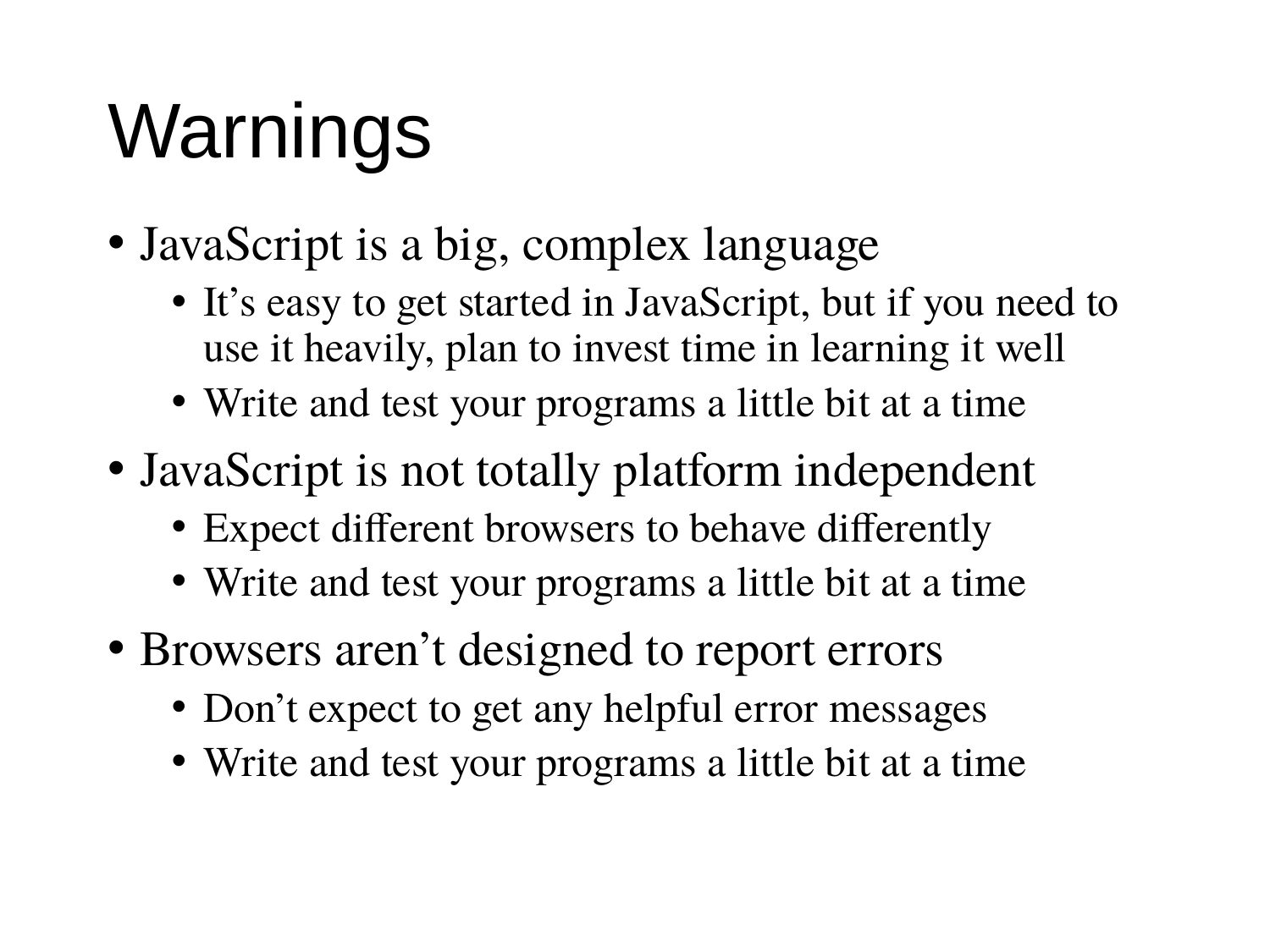

# Warnings
JavaScript is a big, complex language
It’s easy to get started in JavaScript, but if you need to use it heavily, plan to invest time in learning it well
Write and test your programs a little bit at a time
JavaScript is not totally platform independent
Expect different browsers to behave differently
Write and test your programs a little bit at a time
Browsers aren’t designed to report errors
Don’t expect to get any helpful error messages
Write and test your programs a little bit at a time